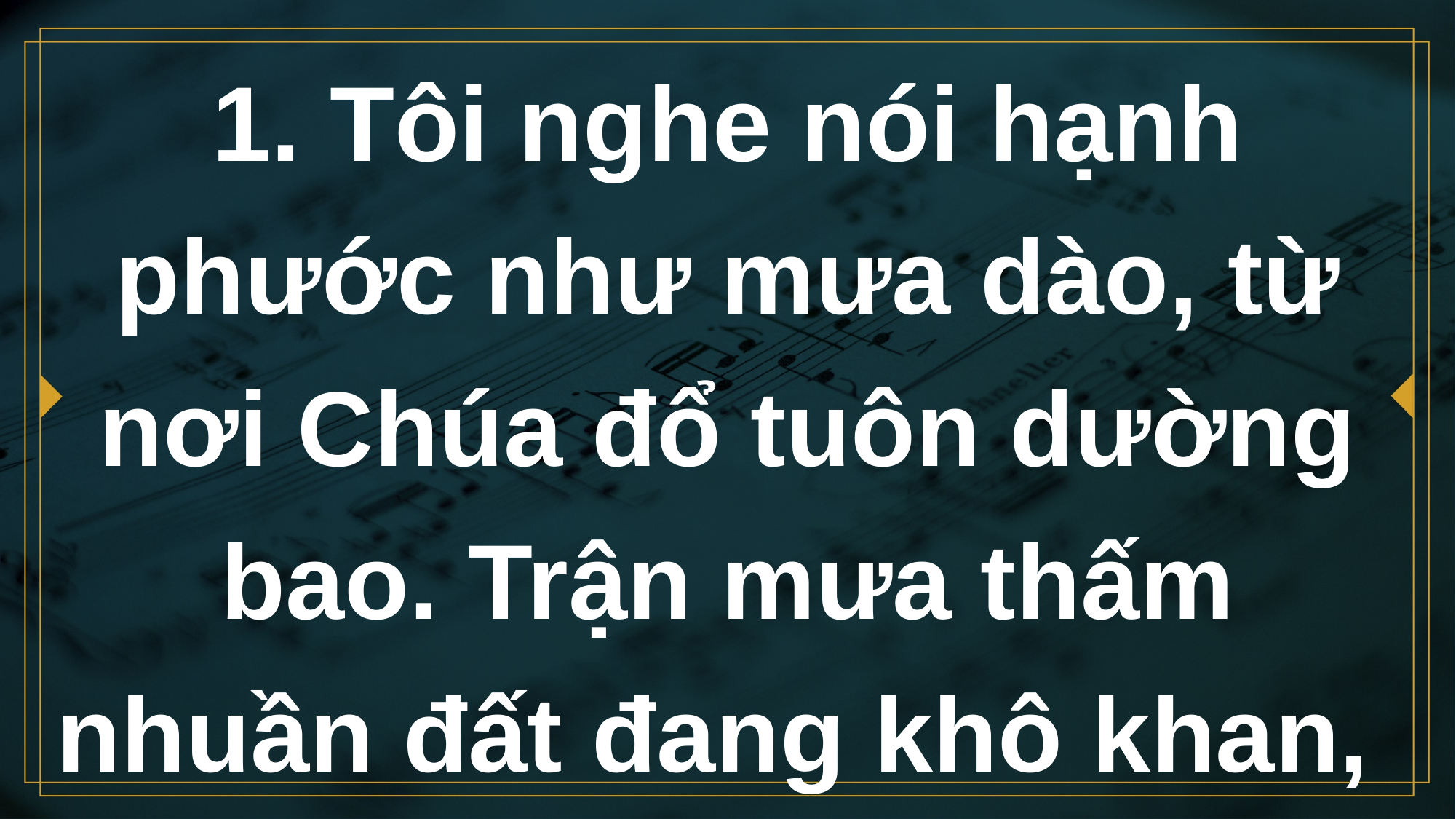

# 1. Tôi nghe nói hạnh phước như mưa dào, từ nơi Chúa đổ tuôn dường bao. Trận mưa thấm nhuần đất đang khô khan,